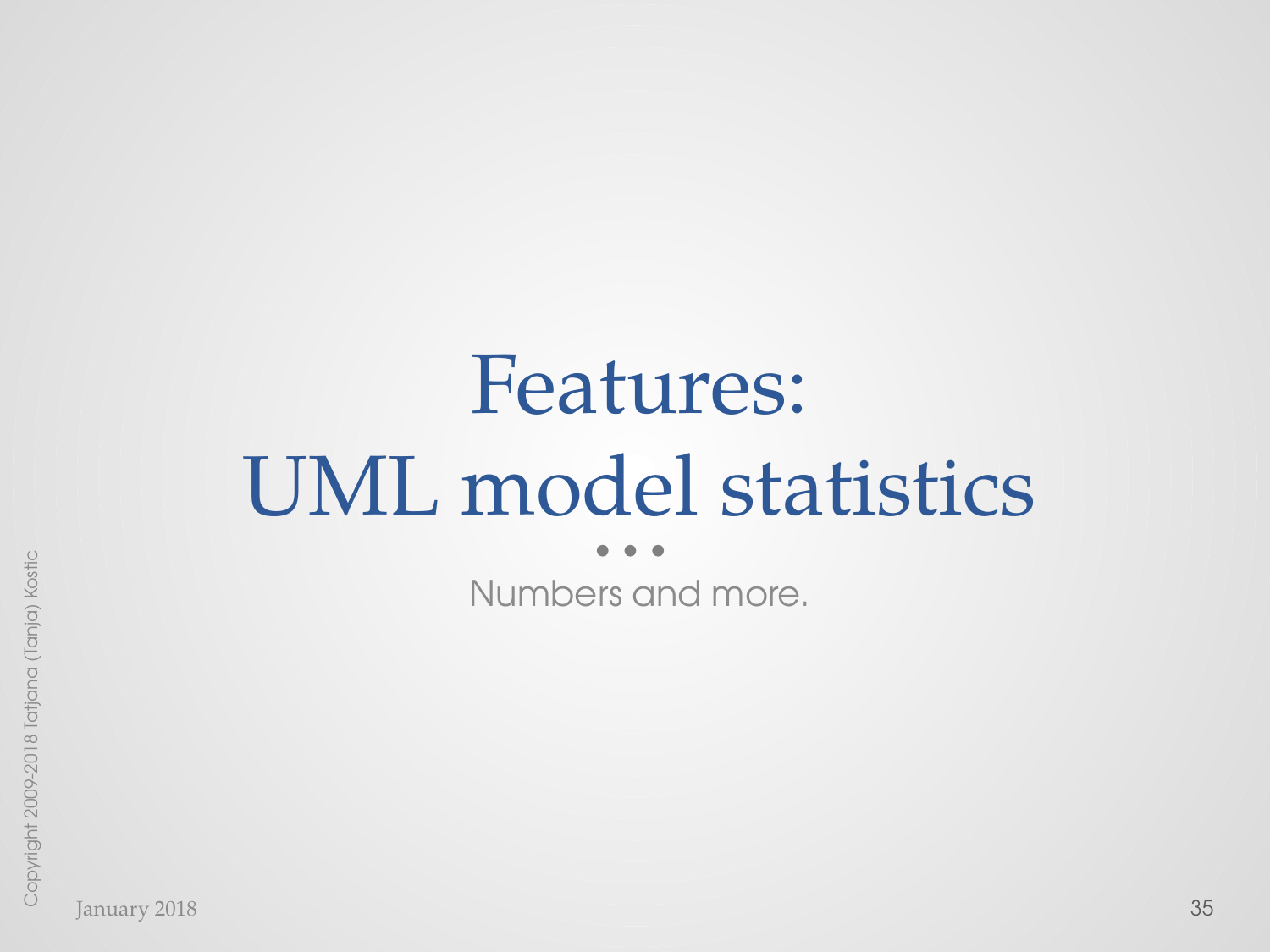

# Features: UML model statistics
Numbers and more.
Copyright 2009-2018 Tatjana (Tanja) Kostic
January 2018
35